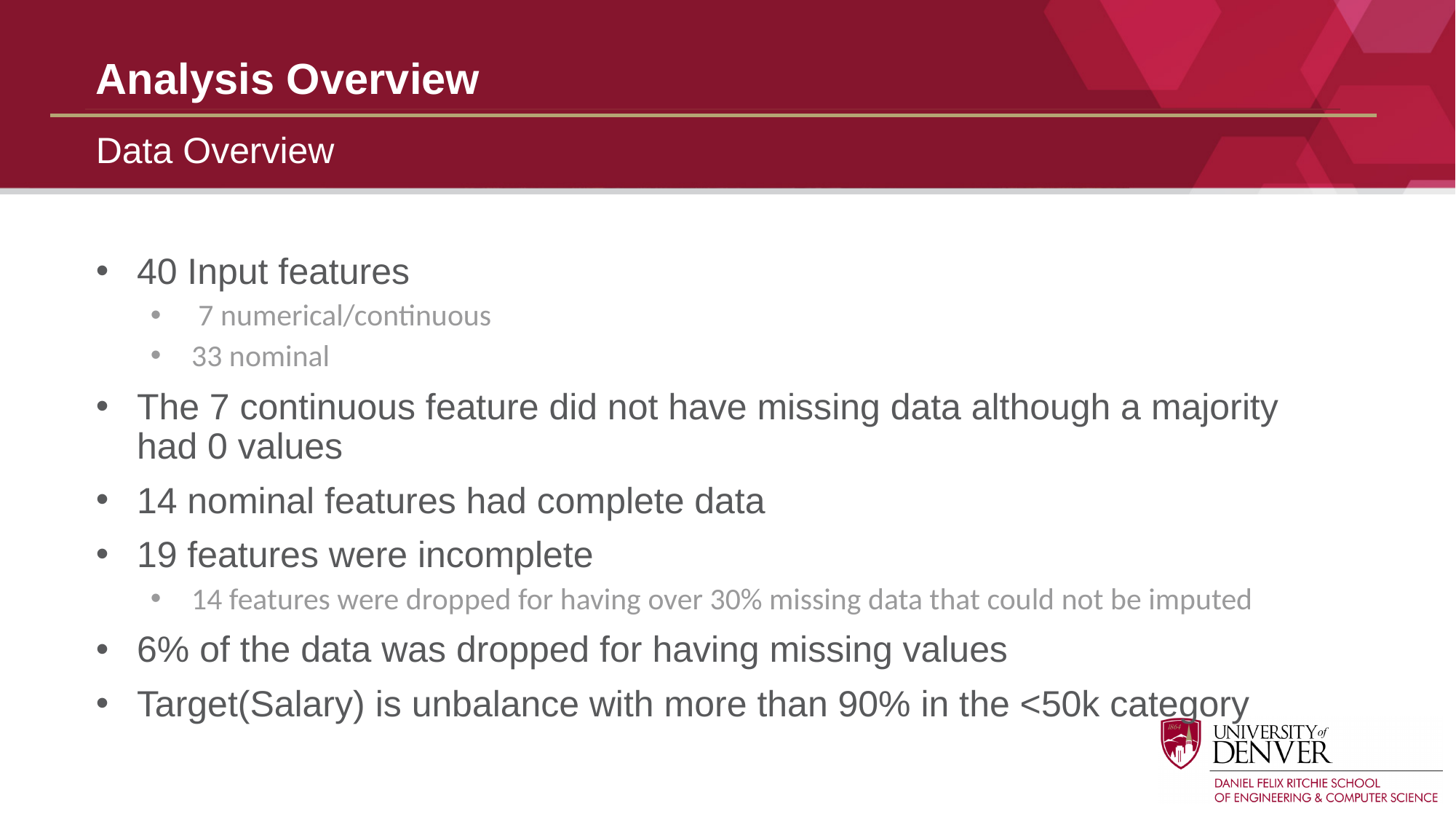

# Analysis Overview
Data Overview
40 Input features
 7 numerical/continuous
33 nominal
The 7 continuous feature did not have missing data although a majority had 0 values
14 nominal features had complete data
19 features were incomplete
14 features were dropped for having over 30% missing data that could not be imputed
6% of the data was dropped for having missing values
Target(Salary) is unbalance with more than 90% in the <50k category